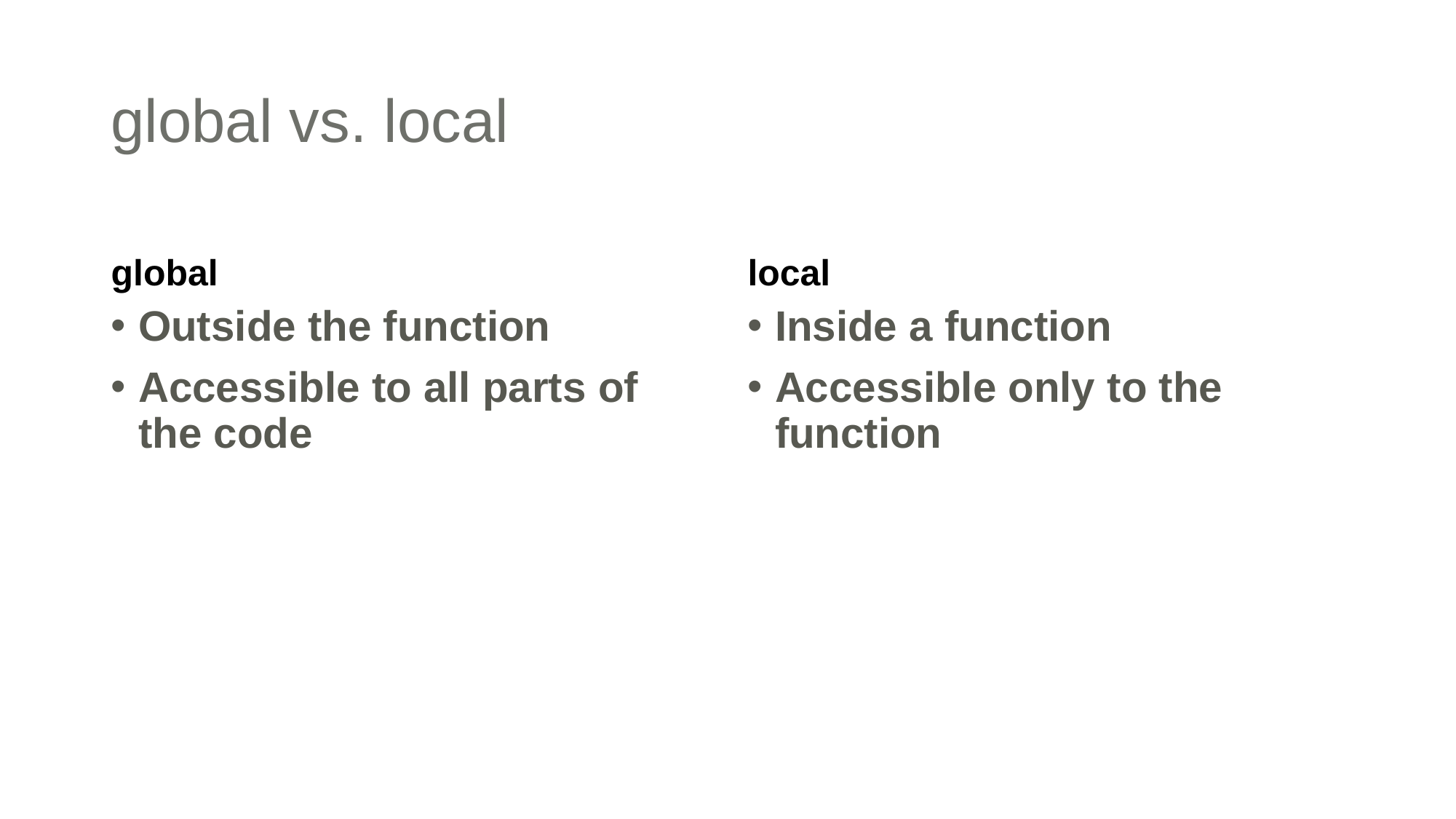

# global vs. local
global
local
Outside the function
Accessible to all parts of the code
Inside a function
Accessible only to the function